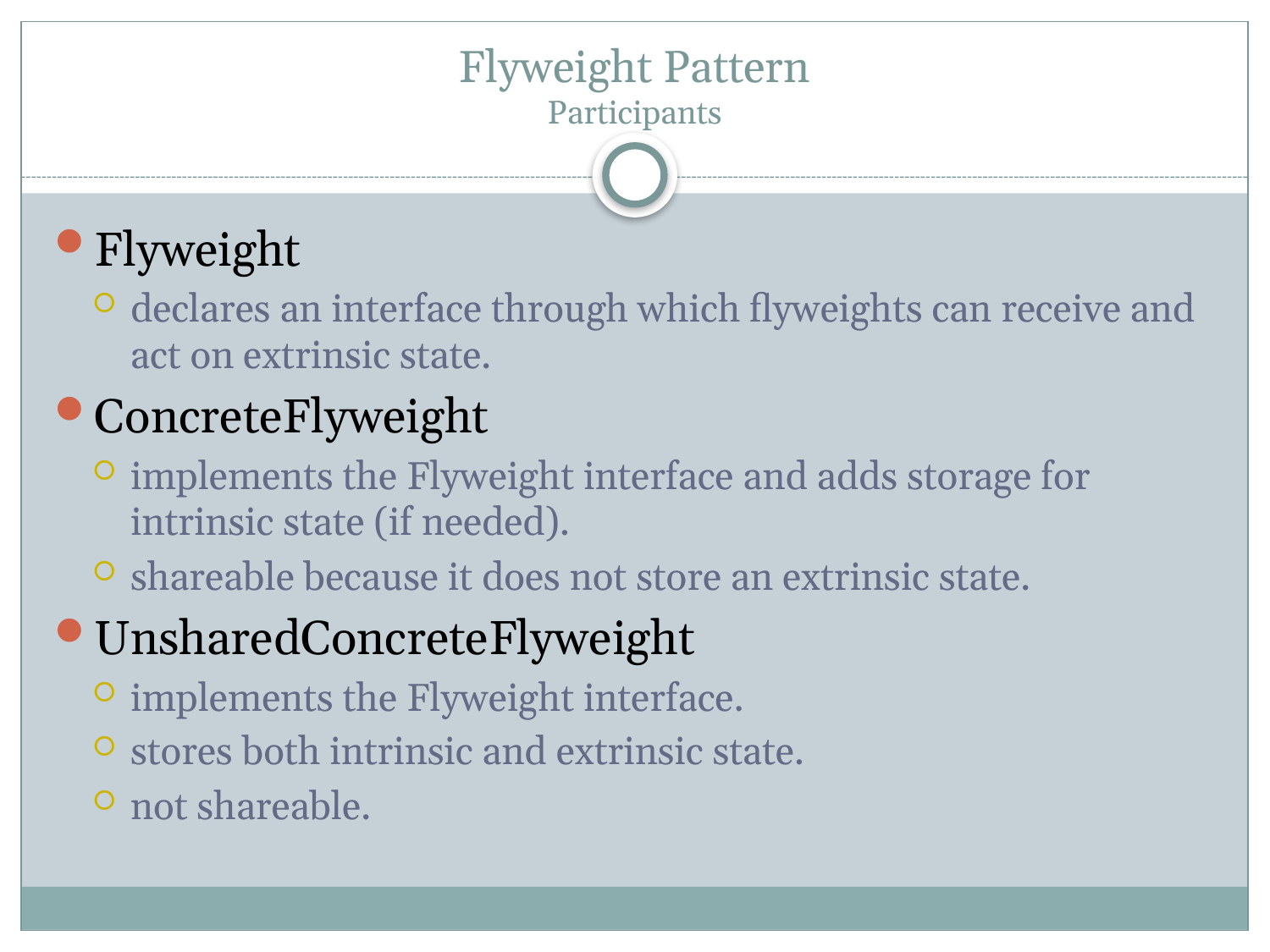

# Flyweight Pattern Participants
Flyweight
declares an interface through which flyweights can receive and act on extrinsic state.
ConcreteFlyweight
implements the Flyweight interface and adds storage for intrinsic state (if needed).
shareable because it does not store an extrinsic state.
UnsharedConcreteFlyweight
implements the Flyweight interface.
stores both intrinsic and extrinsic state.
not shareable.